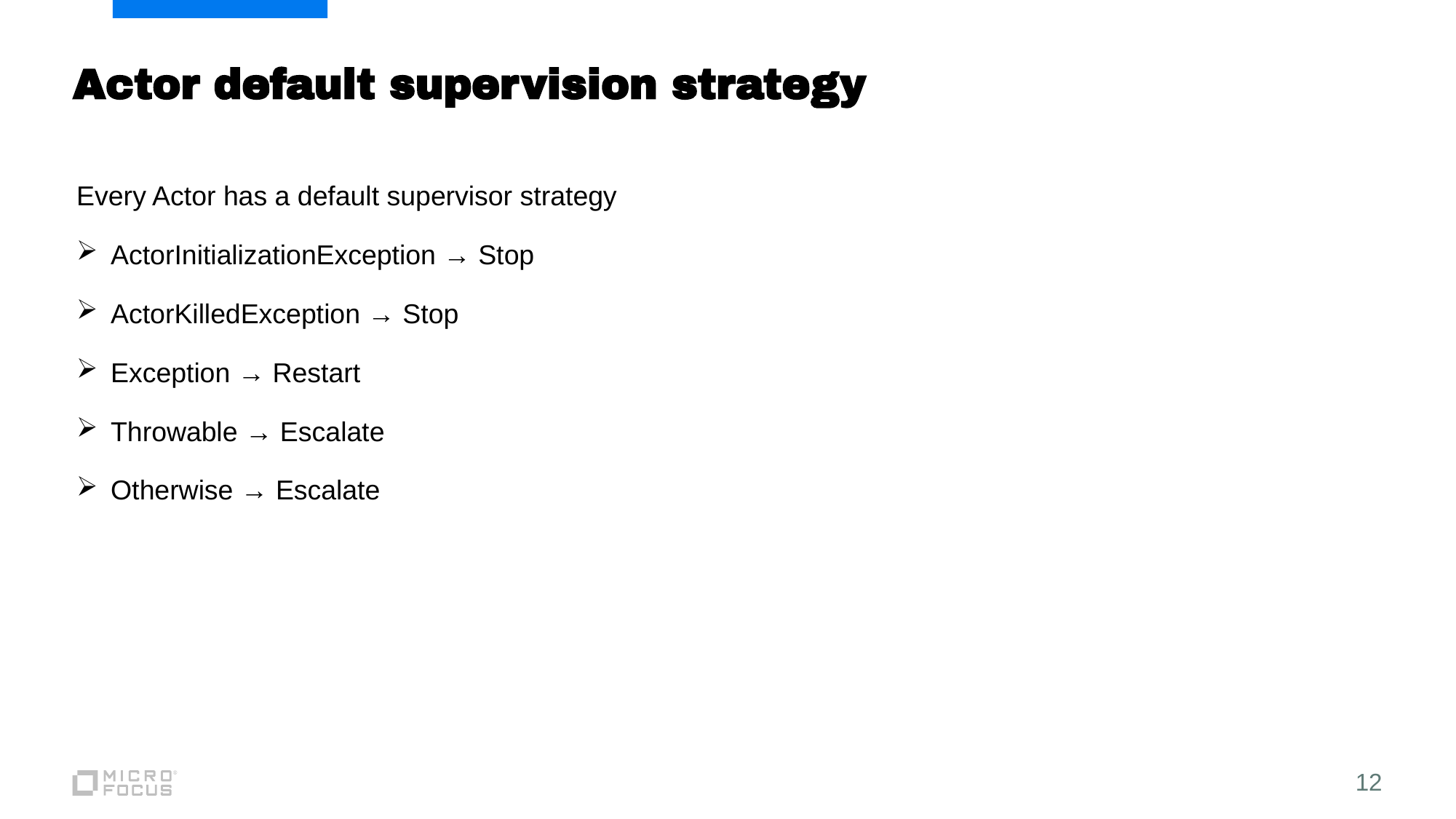

# Actor default supervision strategy
Every Actor has a default supervisor strategy

ActorInitializationException → Stop

ActorKilledException → Stop

Exception → Restart

Throwable → Escalate

Otherwise → Escalate
12